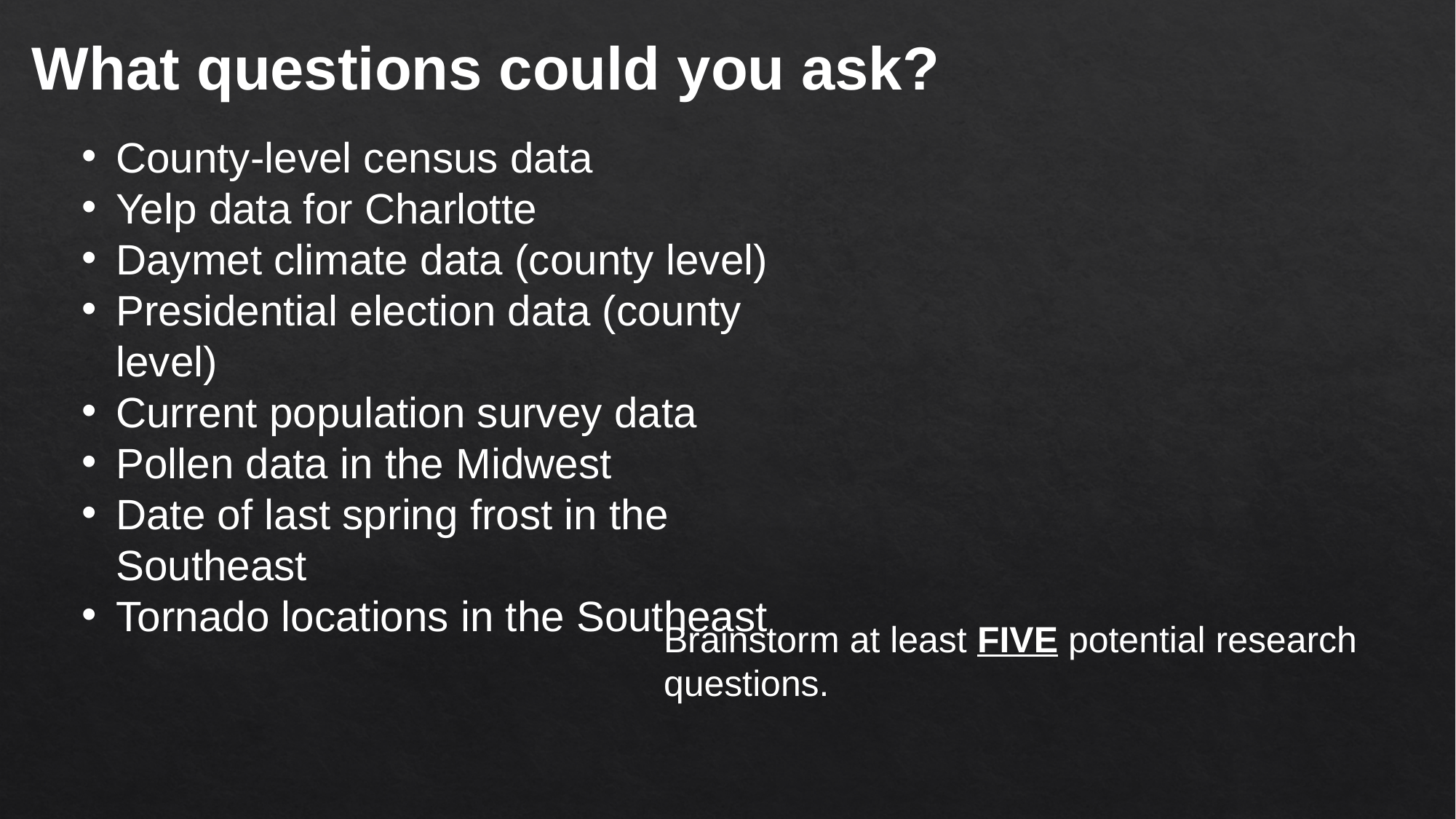

What questions could you ask?
County-level census data
Yelp data for Charlotte
Daymet climate data (county level)
Presidential election data (county level)
Current population survey data
Pollen data in the Midwest
Date of last spring frost in the Southeast
Tornado locations in the Southeast
Brainstorm at least FIVE potential research questions.